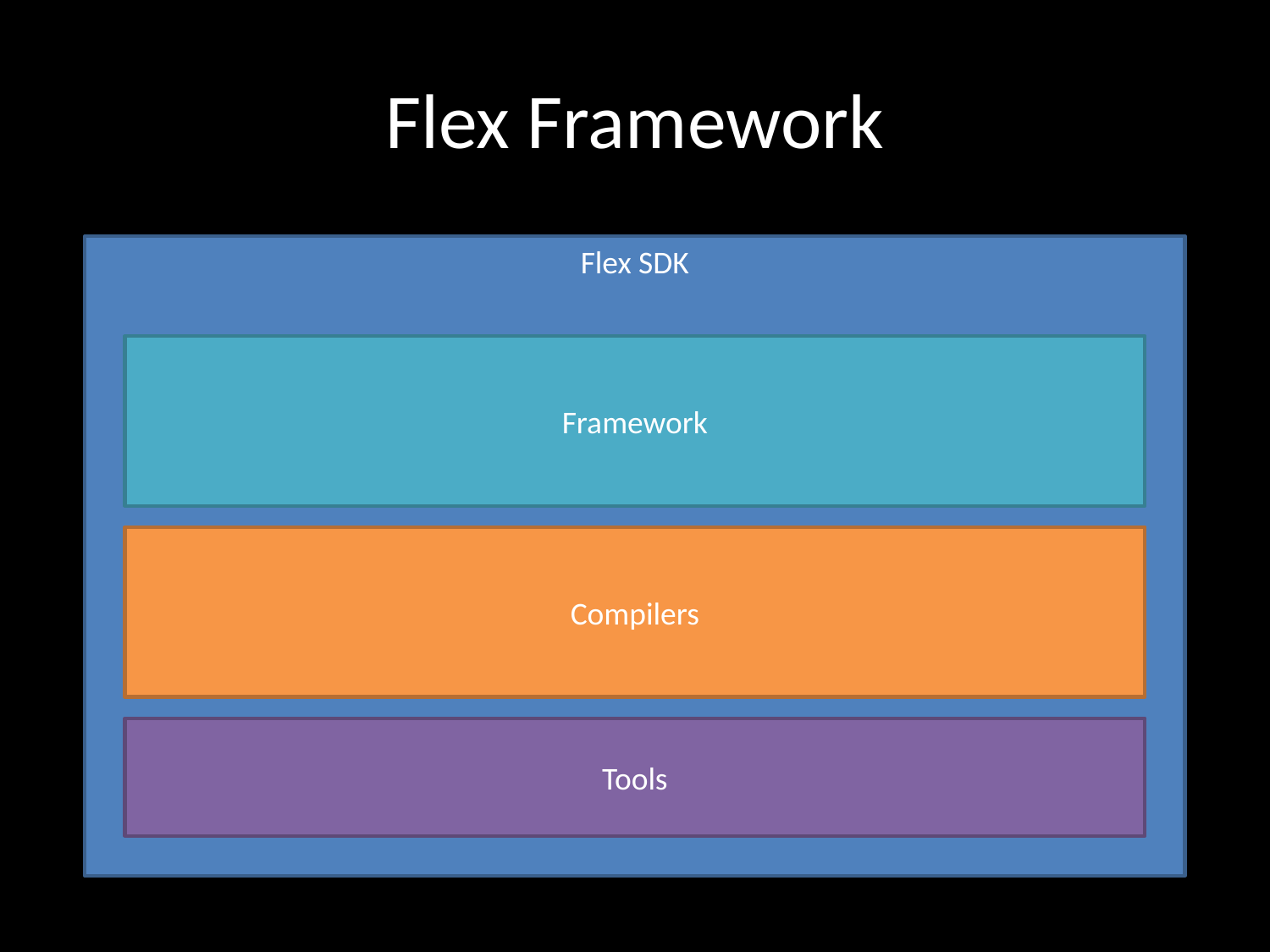

# Flex Framework
Flex SDK
Framework
Compilers
Tools